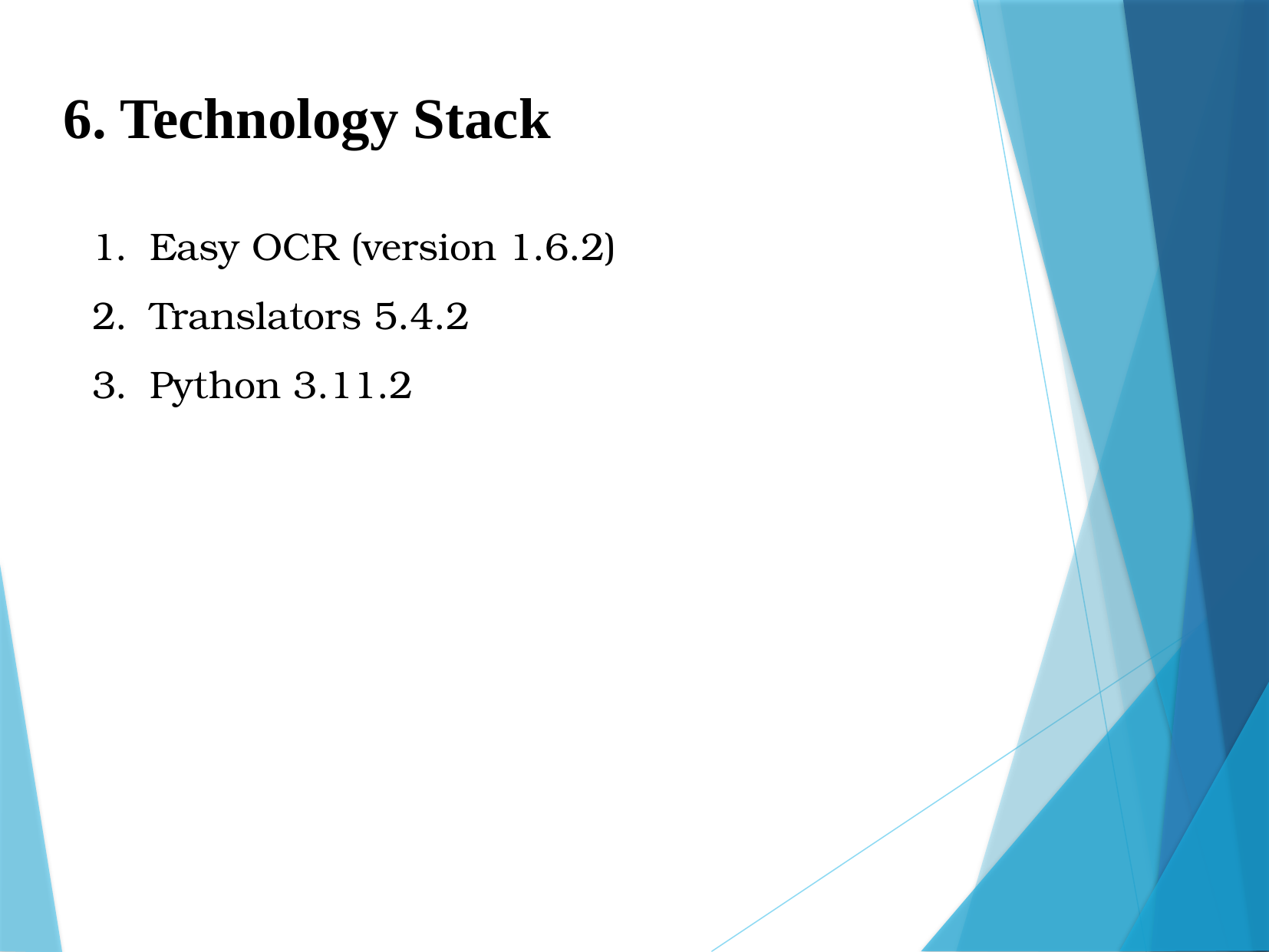

6. Technology Stack
Easy OCR (version 1.6.2)
Translators 5.4.2
Python 3.11.2